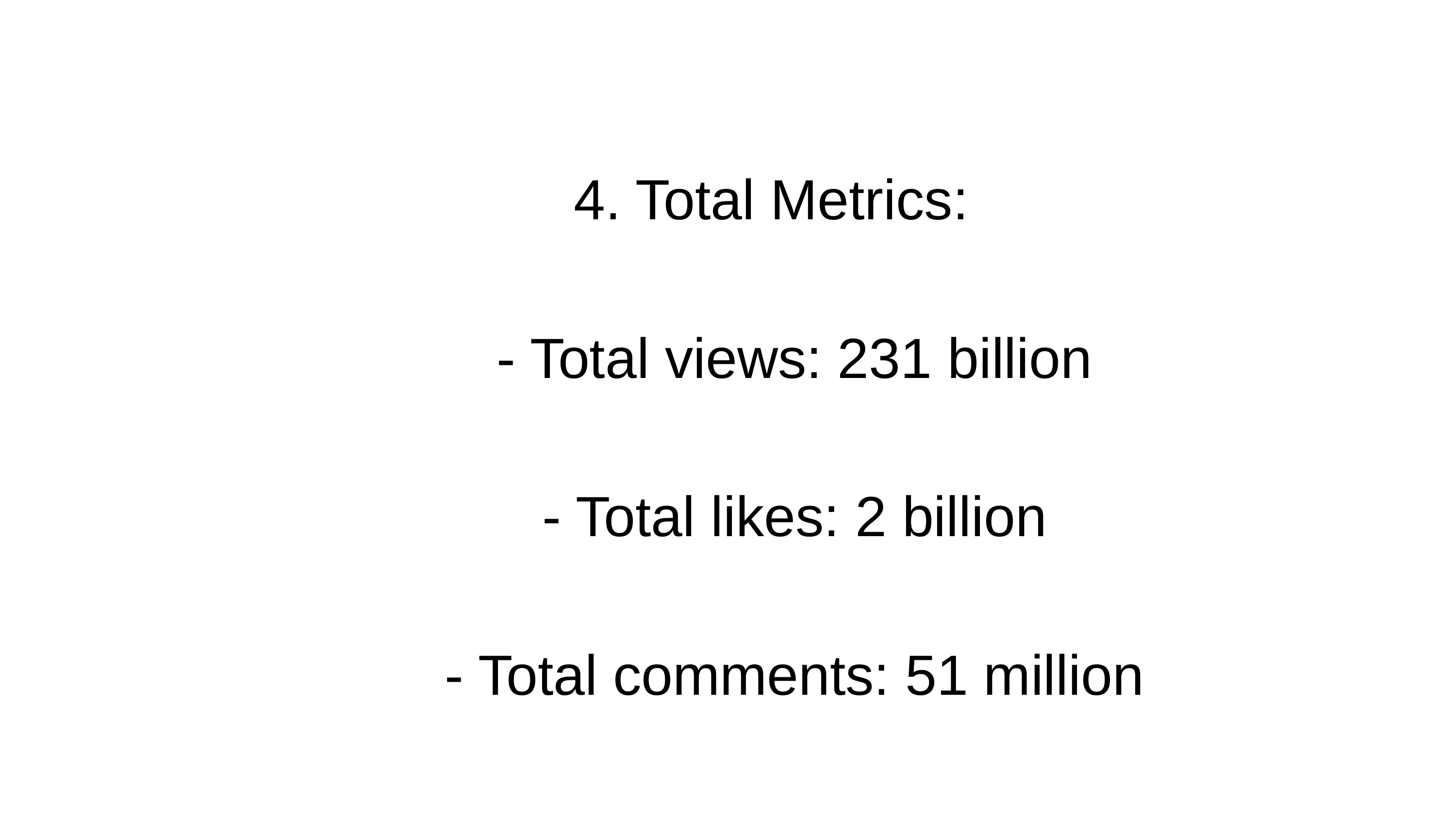

4. Total Metrics:

   - Total views: 231 billion

   - Total likes: 2 billion

   - Total comments: 51 million